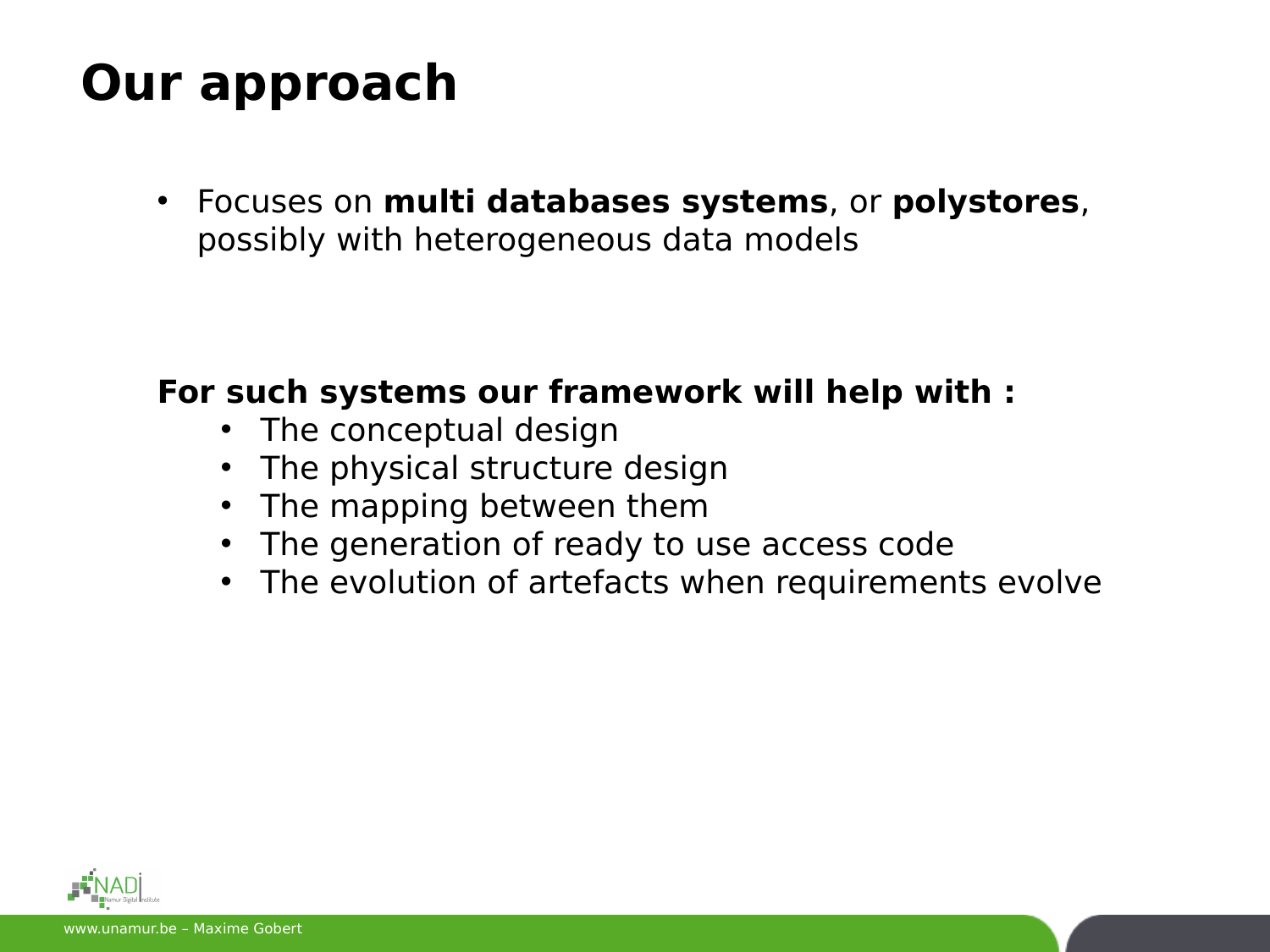

Our approach

Focuses on multi databases systems, or polystores, possibly with heterogeneous data models

For such systems our framework will help with :
The conceptual design
The physical structure design
The mapping between them
The generation of ready to use access code
The evolution of artefacts when requirements evolve